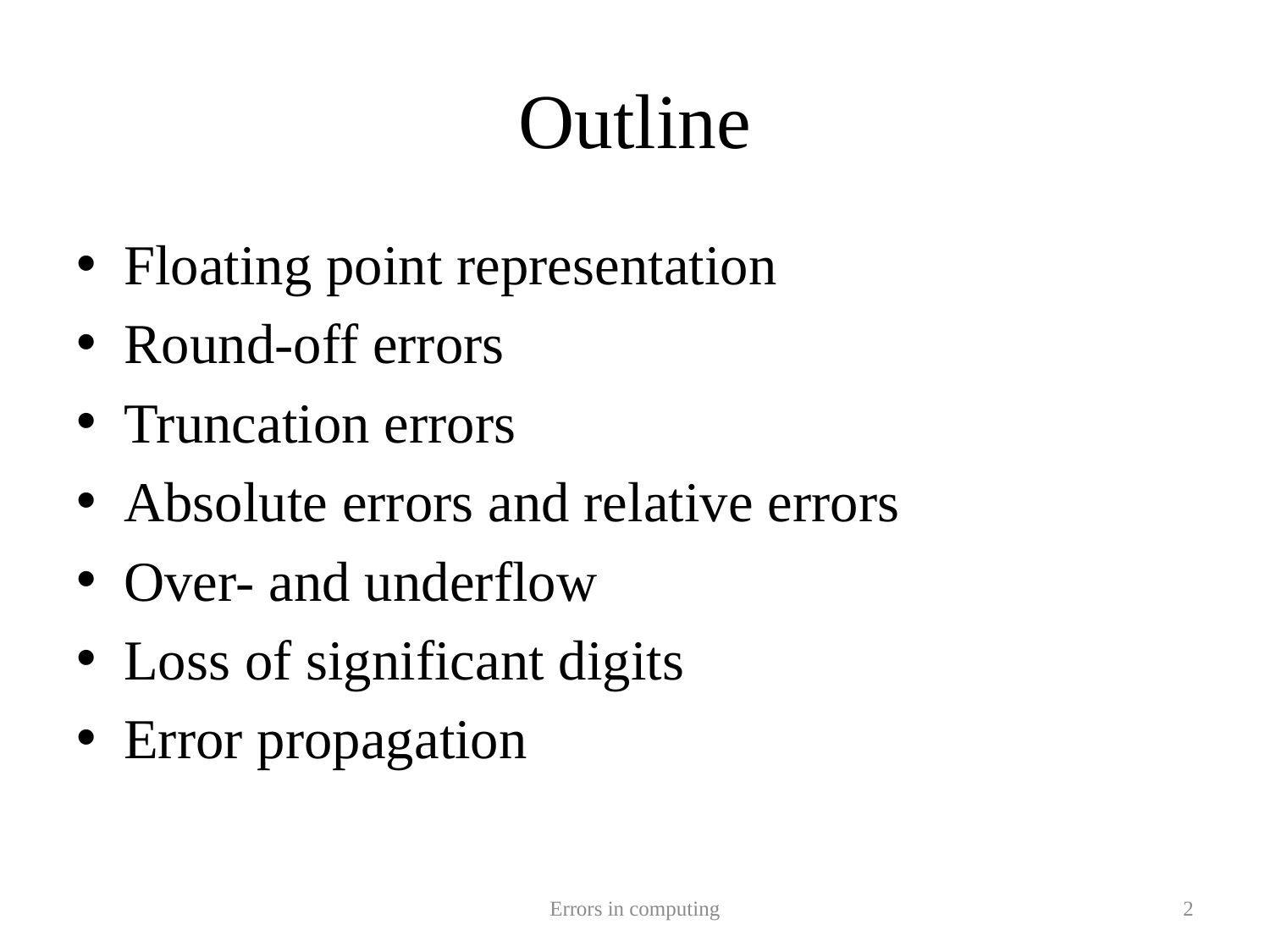

# Outline
Floating point representation
Round-off errors
Truncation errors
Absolute errors and relative errors
Over- and underflow
Loss of significant digits
Error propagation
Errors in computing
2